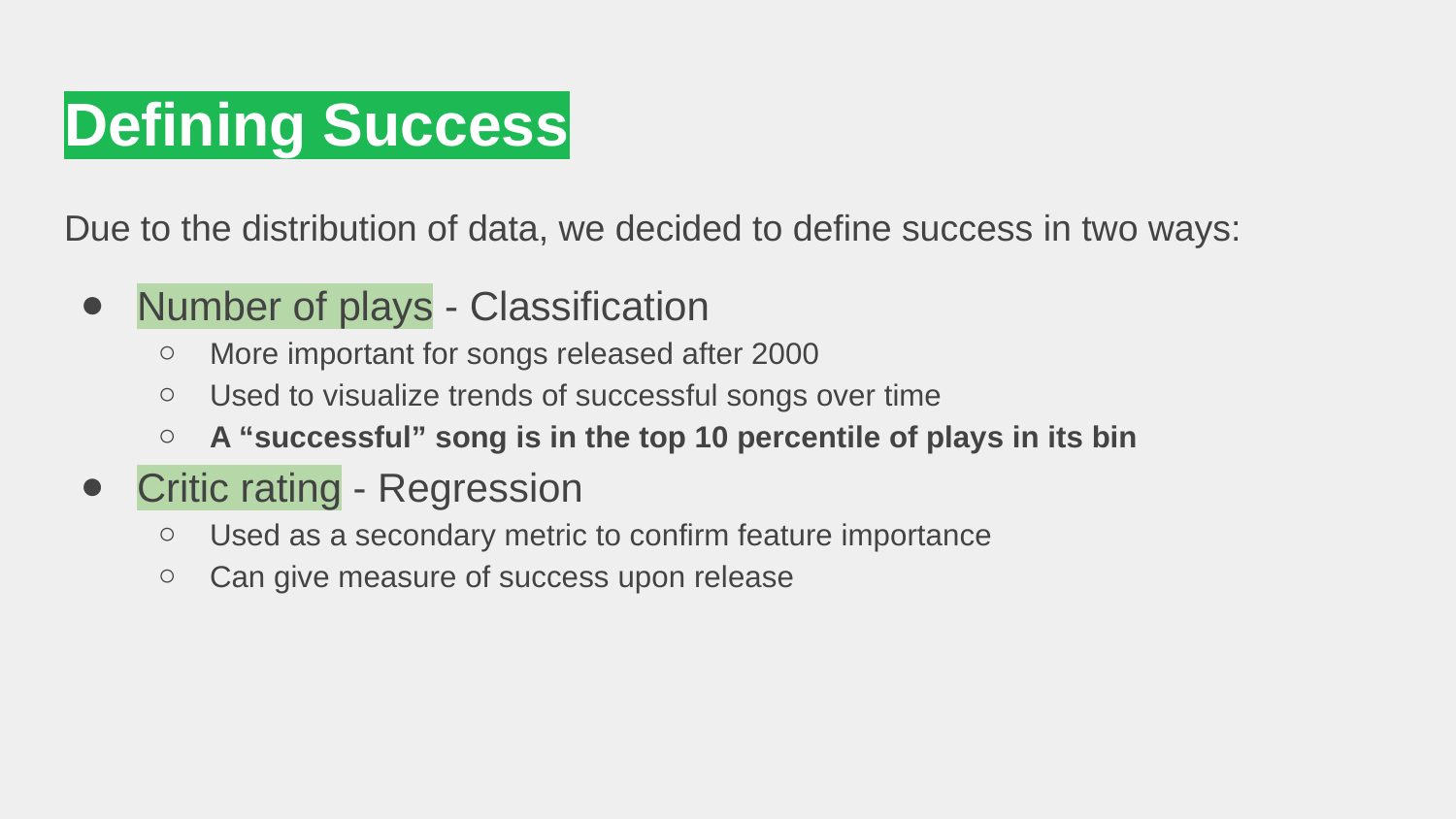

# Defining Success
Due to the distribution of data, we decided to define success in two ways:
Number of plays - Classification
More important for songs released after 2000
Used to visualize trends of successful songs over time
A “successful” song is in the top 10 percentile of plays in its bin
Critic rating - Regression
Used as a secondary metric to confirm feature importance
Can give measure of success upon release